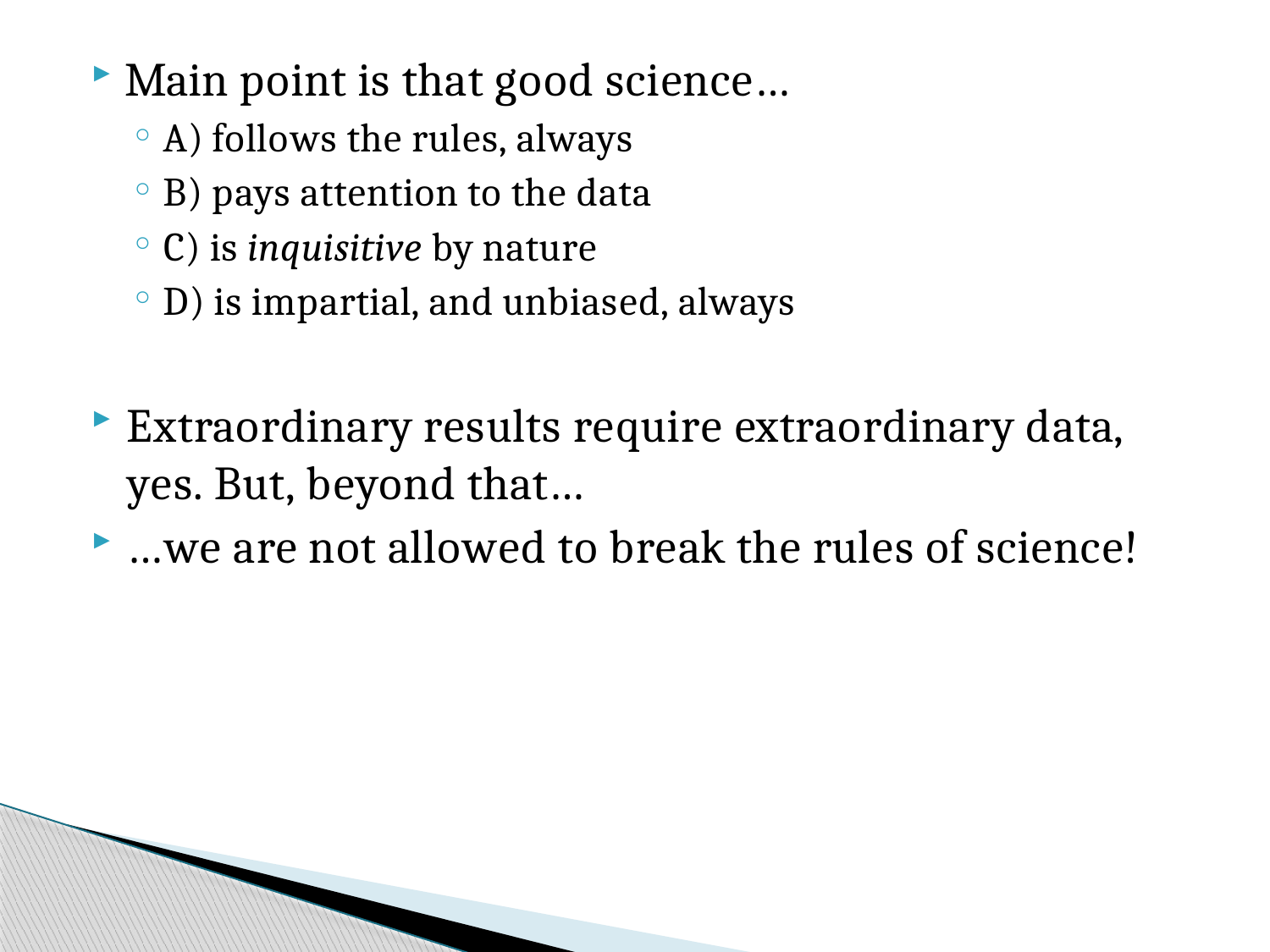

Main point is that good science…
A) follows the rules, always
B) pays attention to the data
C) is inquisitive by nature
D) is impartial, and unbiased, always

Extraordinary results require extraordinary data, yes. But, beyond that…
…we are not allowed to break the rules of science!
#